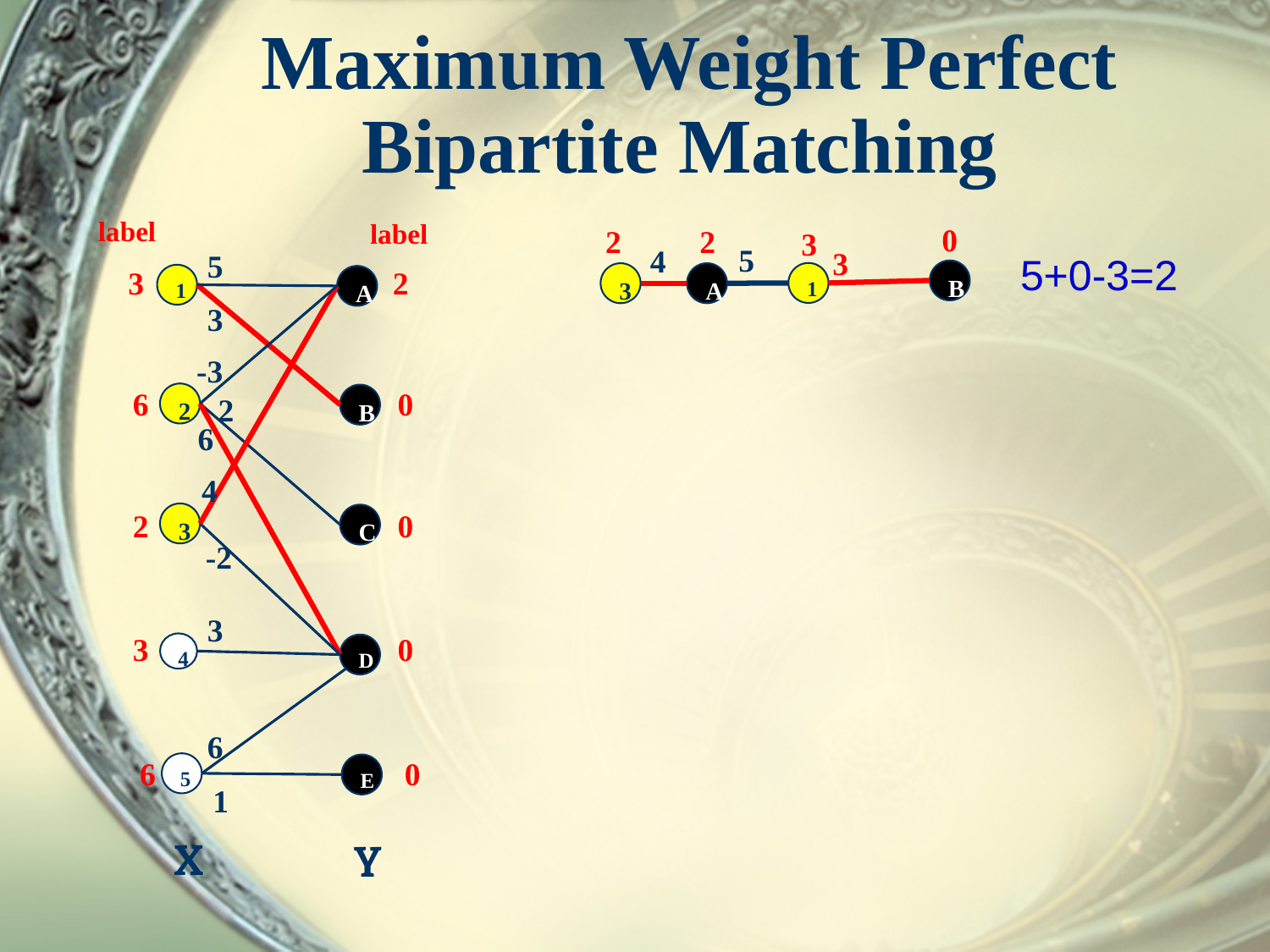

# Maximum Weight Perfect Bipartite Matching
label
label
0
2
2
3
5
4
3
5
5+0-3=2
3
2
B
1
3
A
1
A
3
-3
6
0
2
2
B
6
4
2
0
3
C
-2
3
3
0
4
D
6
6
0
5
E
1
X
Y